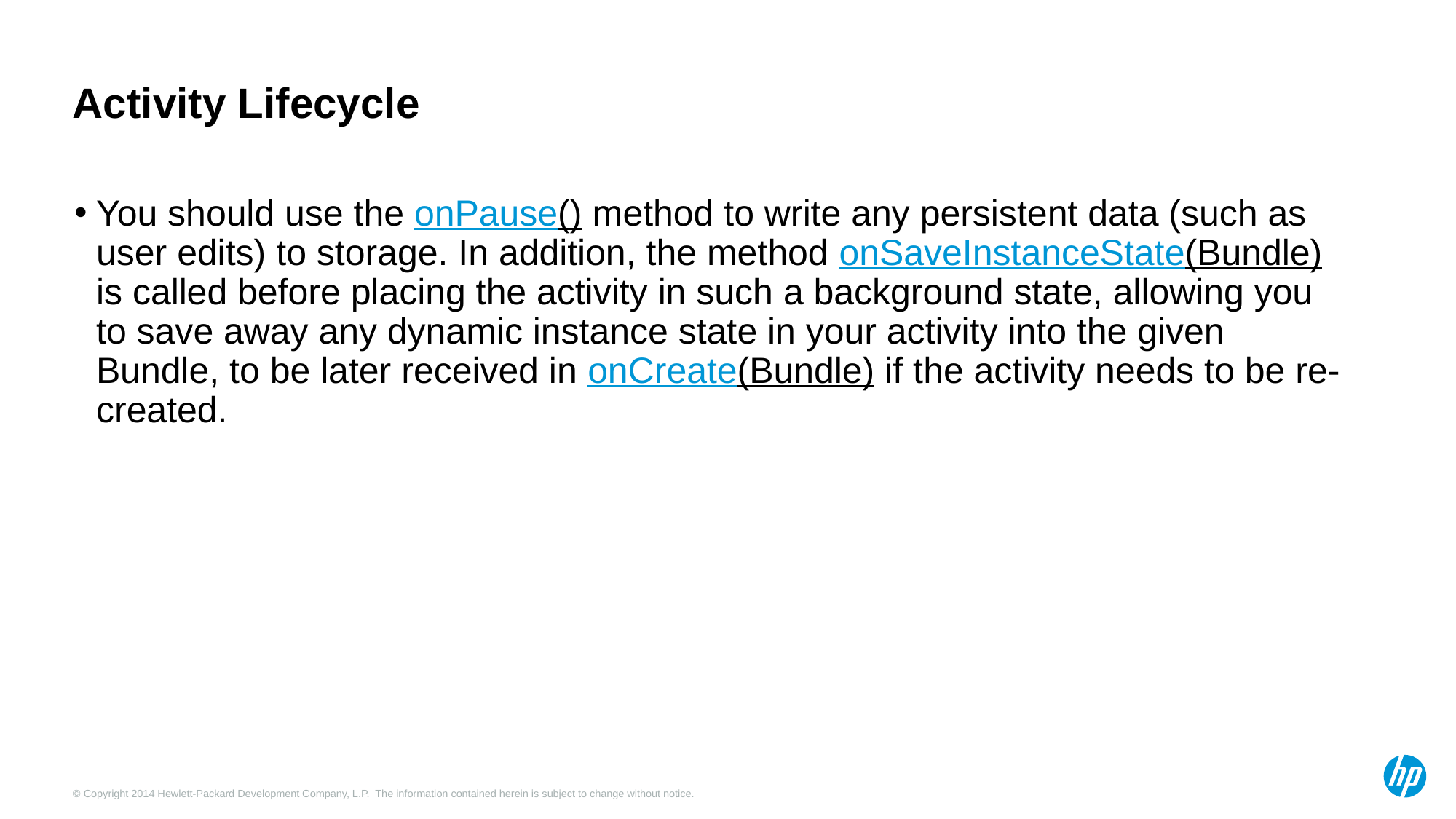

# Activity Lifecycle
You should use the onPause() method to write any persistent data (such as user edits) to storage. In addition, the method onSaveInstanceState(Bundle) is called before placing the activity in such a background state, allowing you to save away any dynamic instance state in your activity into the given Bundle, to be later received in onCreate(Bundle) if the activity needs to be re-created.